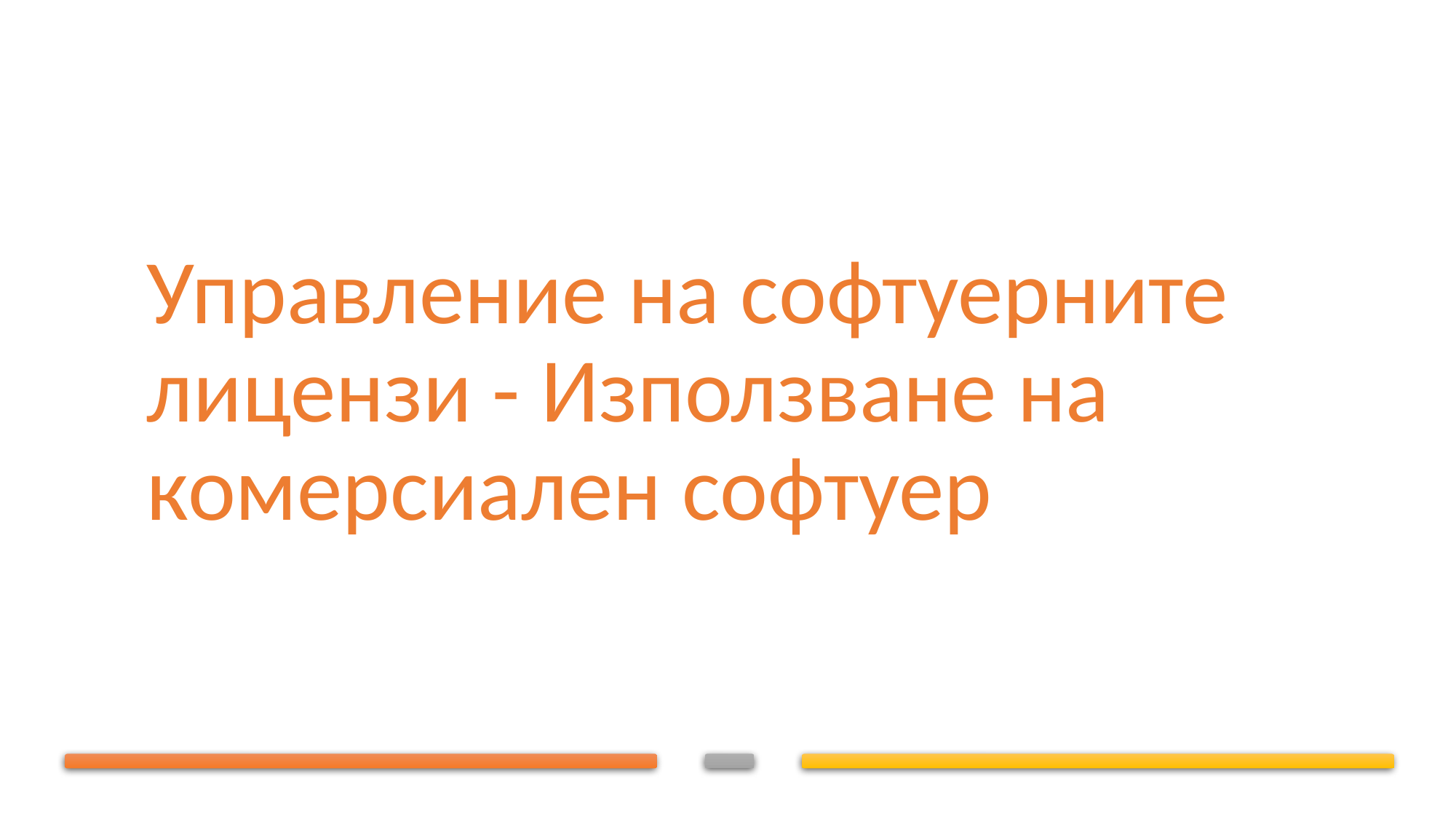

# Управление на софтуерните лицензи - Използване на комерсиален софтуер